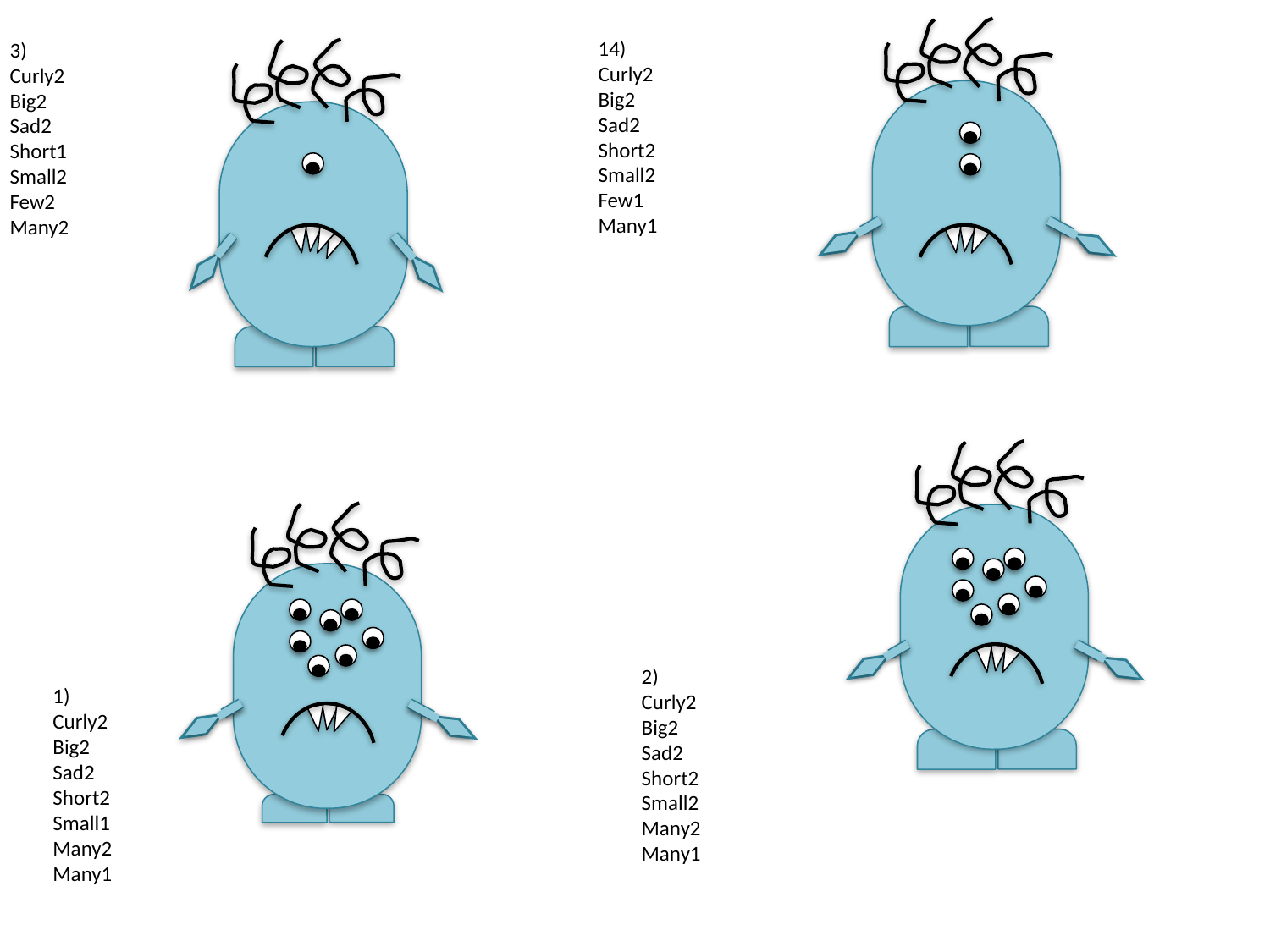

14)
Curly2
Big2
Sad2
Short2
Small2
Few1
Many1
3)
Curly2
Big2
Sad2
Short1
Small2
Few2
Many2

2)
Curly2
Big2
Sad2
Short2
Small2
Many2
Many1
1)
Curly2
Big2
Sad2
Short2
Small1
Many2
Many1